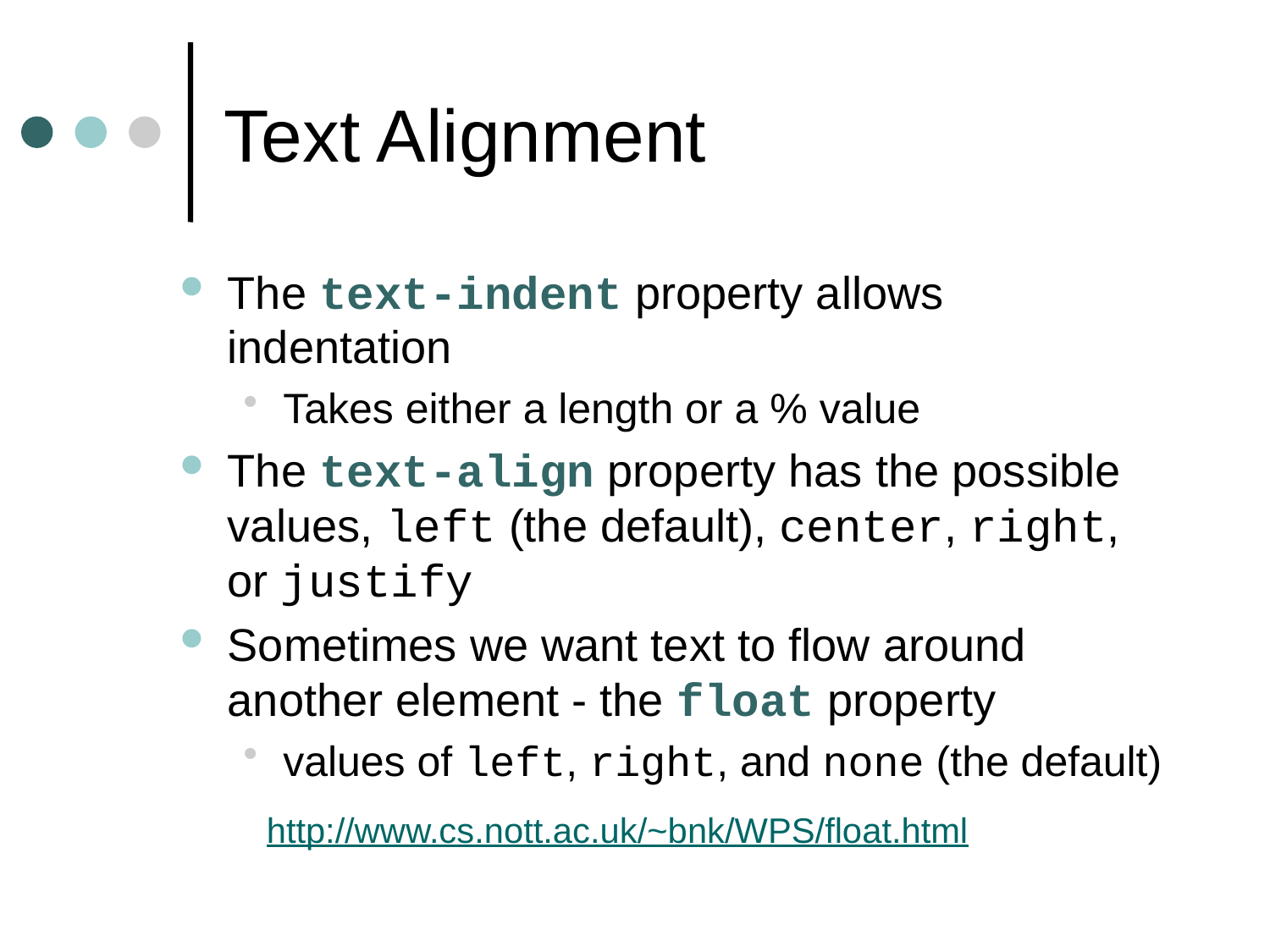

# Text Alignment
The text-indent property allows indentation
Takes either a length or a % value
The text-align property has the possible values, left (the default), center, right, or justify
Sometimes we want text to flow around another element - the float property
values of left, right, and none (the default)

http://www.cs.nott.ac.uk/~bnk/WPS/float.html